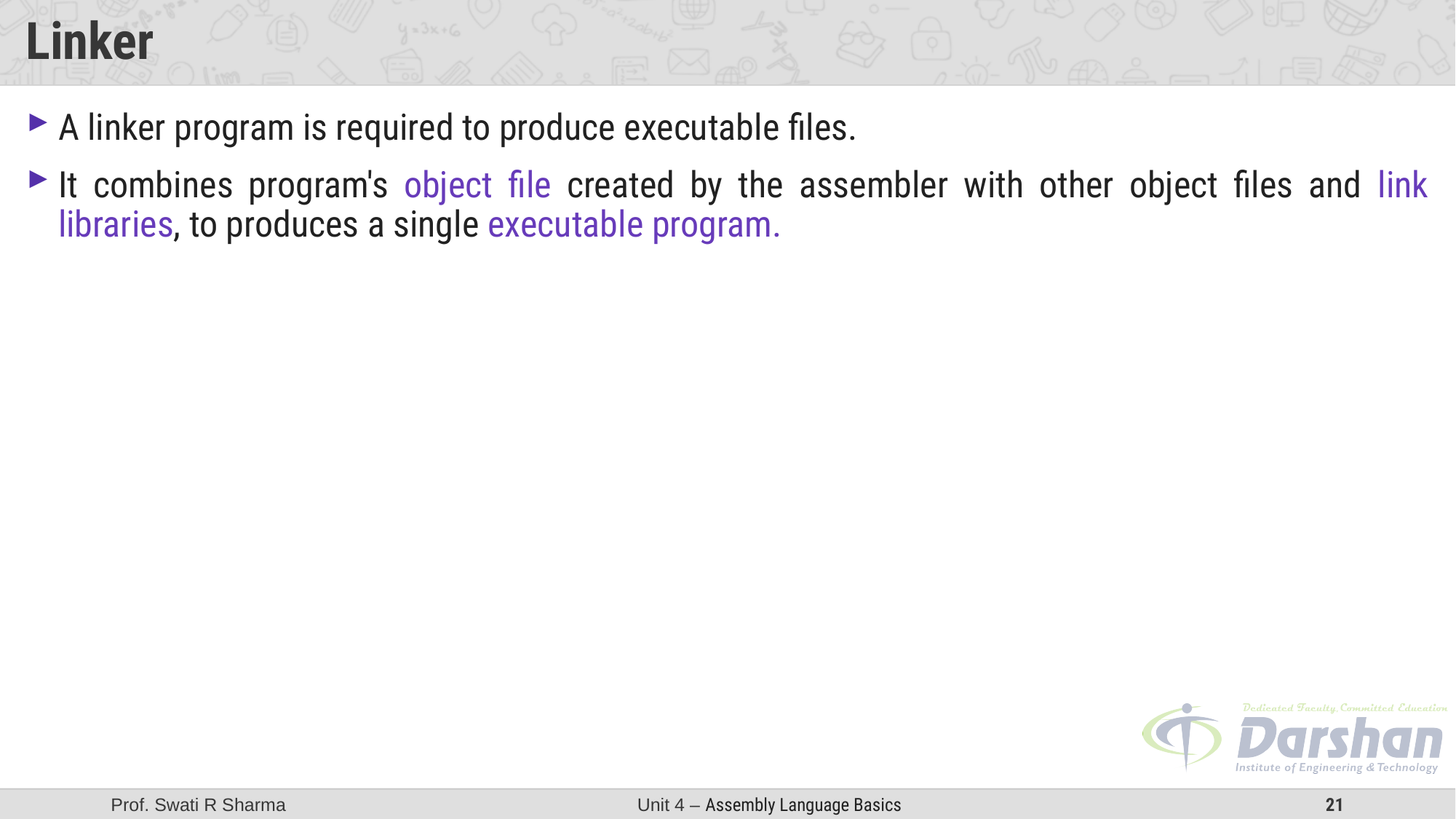

# Linker
A linker program is required to produce executable files.
It combines program's object file created by the assembler with other object files and link libraries, to produces a single executable program.